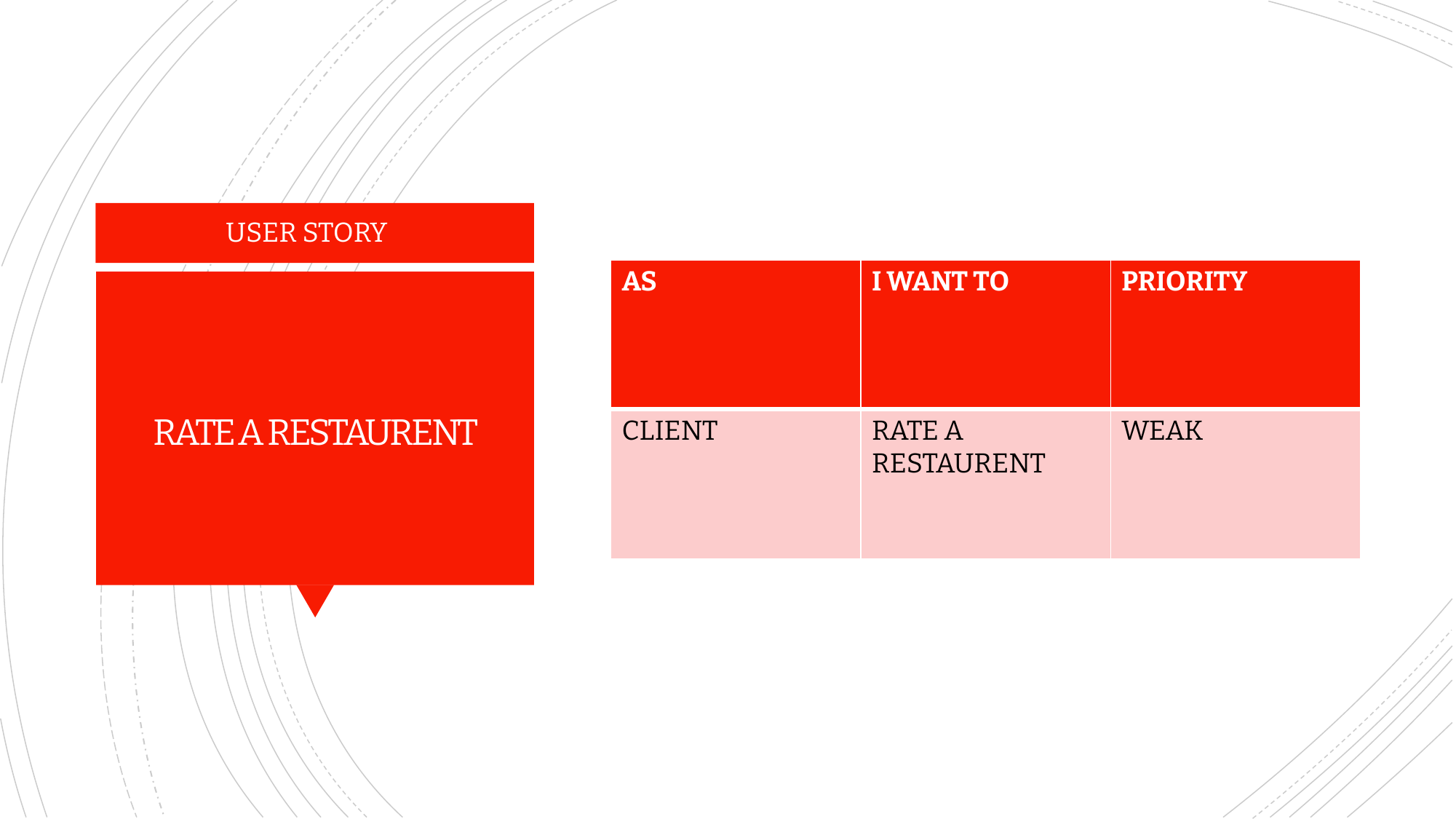

USER STORY
| AS | I WANT TO | PRIORITY |
| --- | --- | --- |
| CLIENT | RATE A RESTAURENT | WEAK |
RATE A RESTAURENT